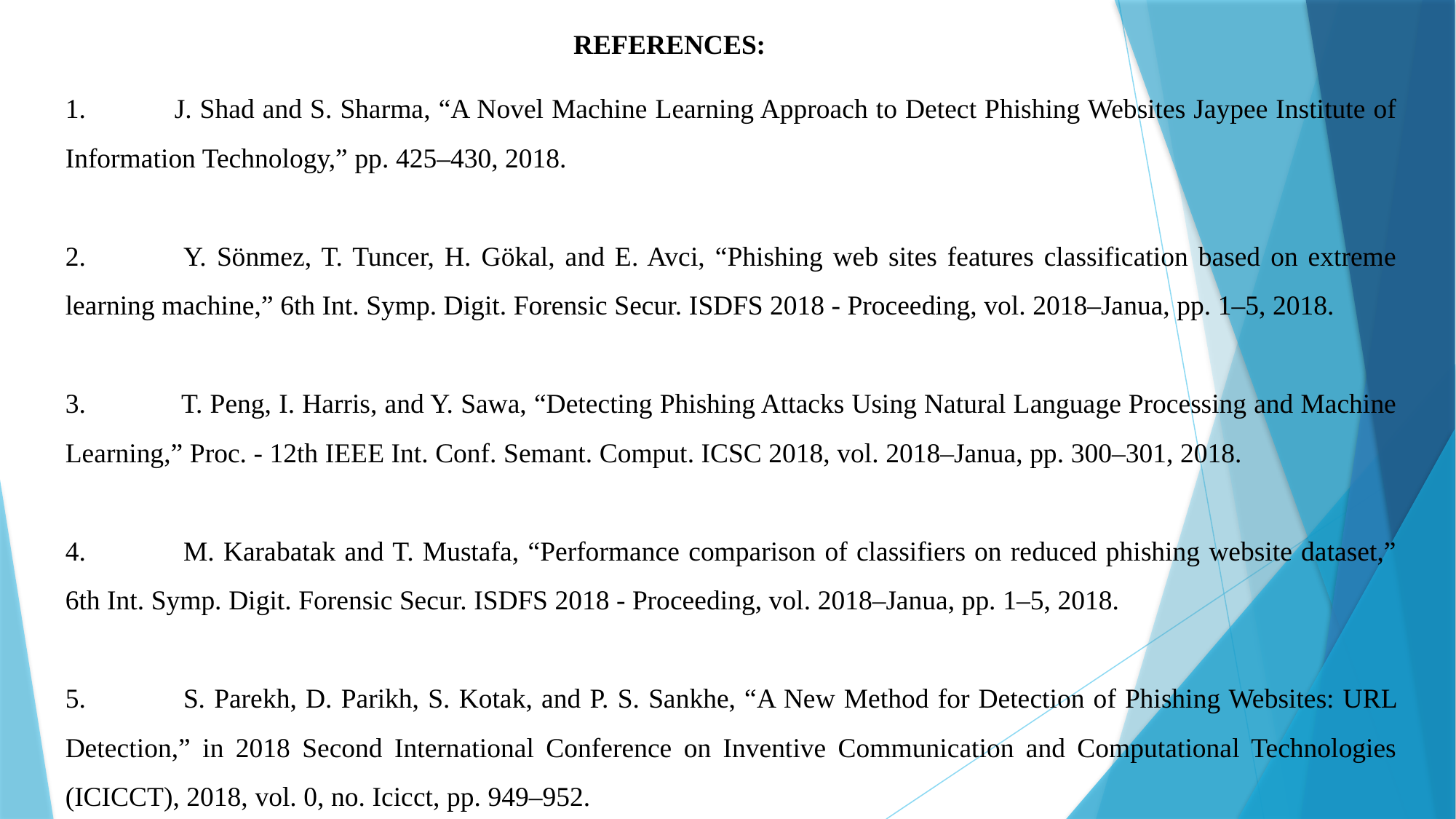

REFERENCES:
1.	J. Shad and S. Sharma, “A Novel Machine Learning Approach to Detect Phishing Websites Jaypee Institute of Information Technology,” pp. 425–430, 2018.

2.	 Y. Sönmez, T. Tuncer, H. Gökal, and E. Avci, “Phishing web sites features classification based on extreme learning machine,” 6th Int. Symp. Digit. Forensic Secur. ISDFS 2018 - Proceeding, vol. 2018–Janua, pp. 1–5, 2018.

3.	 T. Peng, I. Harris, and Y. Sawa, “Detecting Phishing Attacks Using Natural Language Processing and Machine Learning,” Proc. - 12th IEEE Int. Conf. Semant. Comput. ICSC 2018, vol. 2018–Janua, pp. 300–301, 2018.

4.	 M. Karabatak and T. Mustafa, “Performance comparison of classifiers on reduced phishing website dataset,” 6th Int. Symp. Digit. Forensic Secur. ISDFS 2018 - Proceeding, vol. 2018–Janua, pp. 1–5, 2018.

5.	 S. Parekh, D. Parikh, S. Kotak, and P. S. Sankhe, “A New Method for Detection of Phishing Websites: URL Detection,” in 2018 Second International Conference on Inventive Communication and Computational Technologies (ICICCT), 2018, vol. 0, no. Icicct, pp. 949–952.